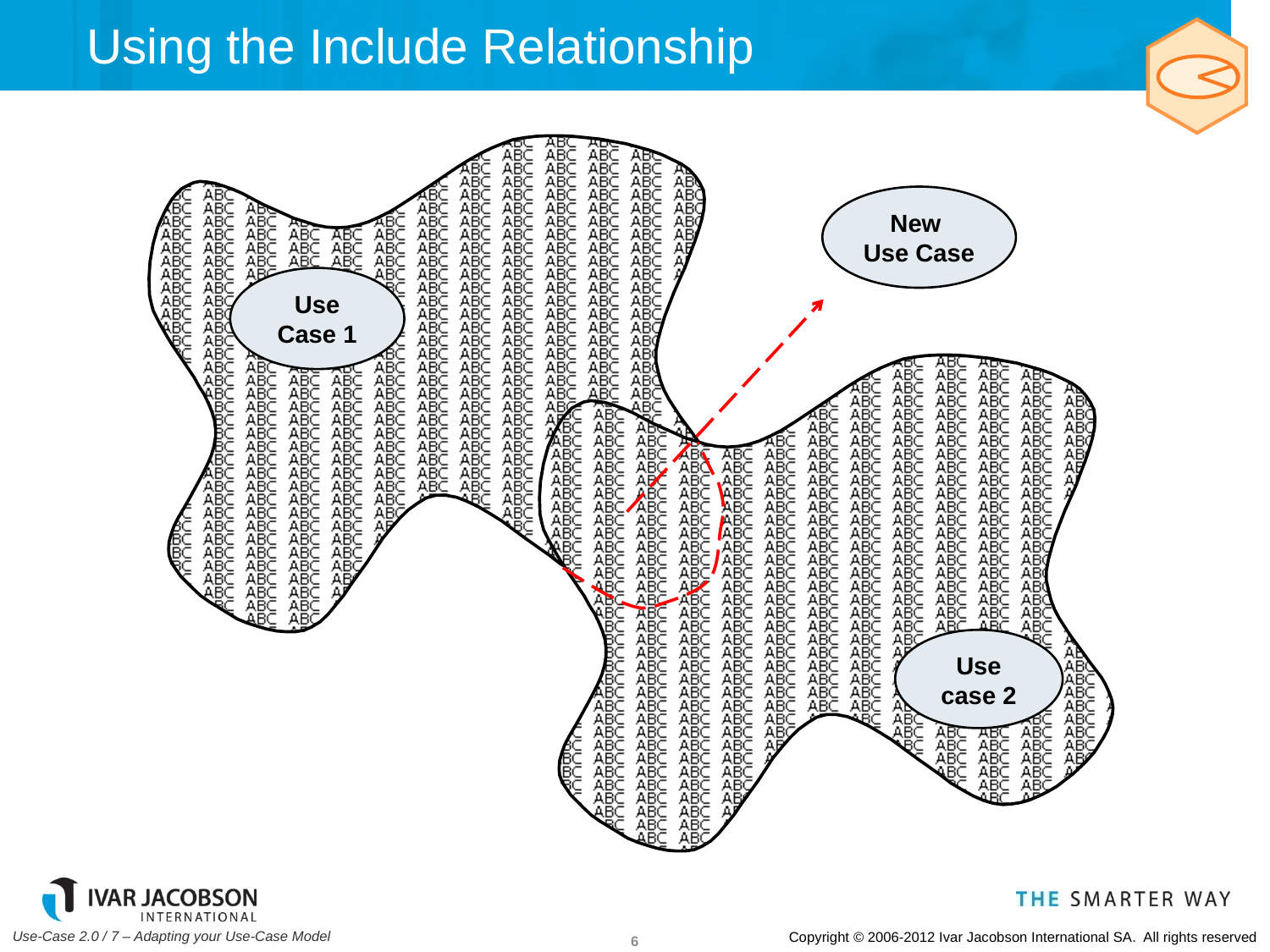

# Using the Include Relationship

New
Use Case
Use Case 1

Use case 2